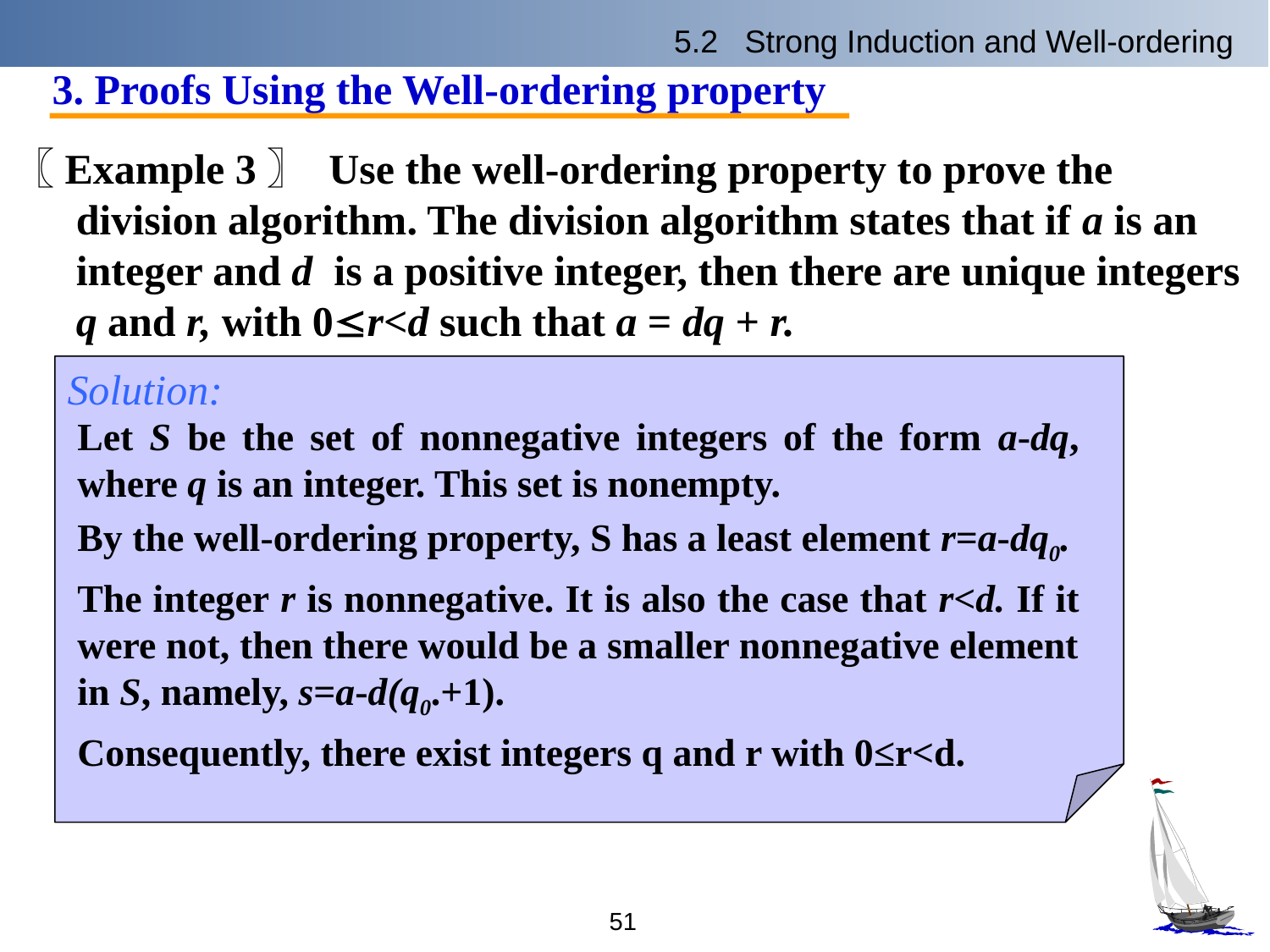

5.2   Strong Induction and Well-ordering
3. Proofs Using the Well-ordering property

〖Example 3〗 Use the well-ordering property to prove the division algorithm. The division algorithm states that if a is an integer and d  is a positive integer, then there are unique integers q and r, with 0≤r<d such that a = dq + r.
Solution:
Let S be the set of nonnegative integers of the form a-dq, where q is an integer. This set is nonempty.
By the well-ordering property, S has a least element r=a-dq0.
The integer r is nonnegative. It is also the case that r<d. If it were not, then there would be a smaller nonnegative element in S, namely, s=a-d(q0.+1).
Consequently, there exist integers q and r with 0≤r<d.
51